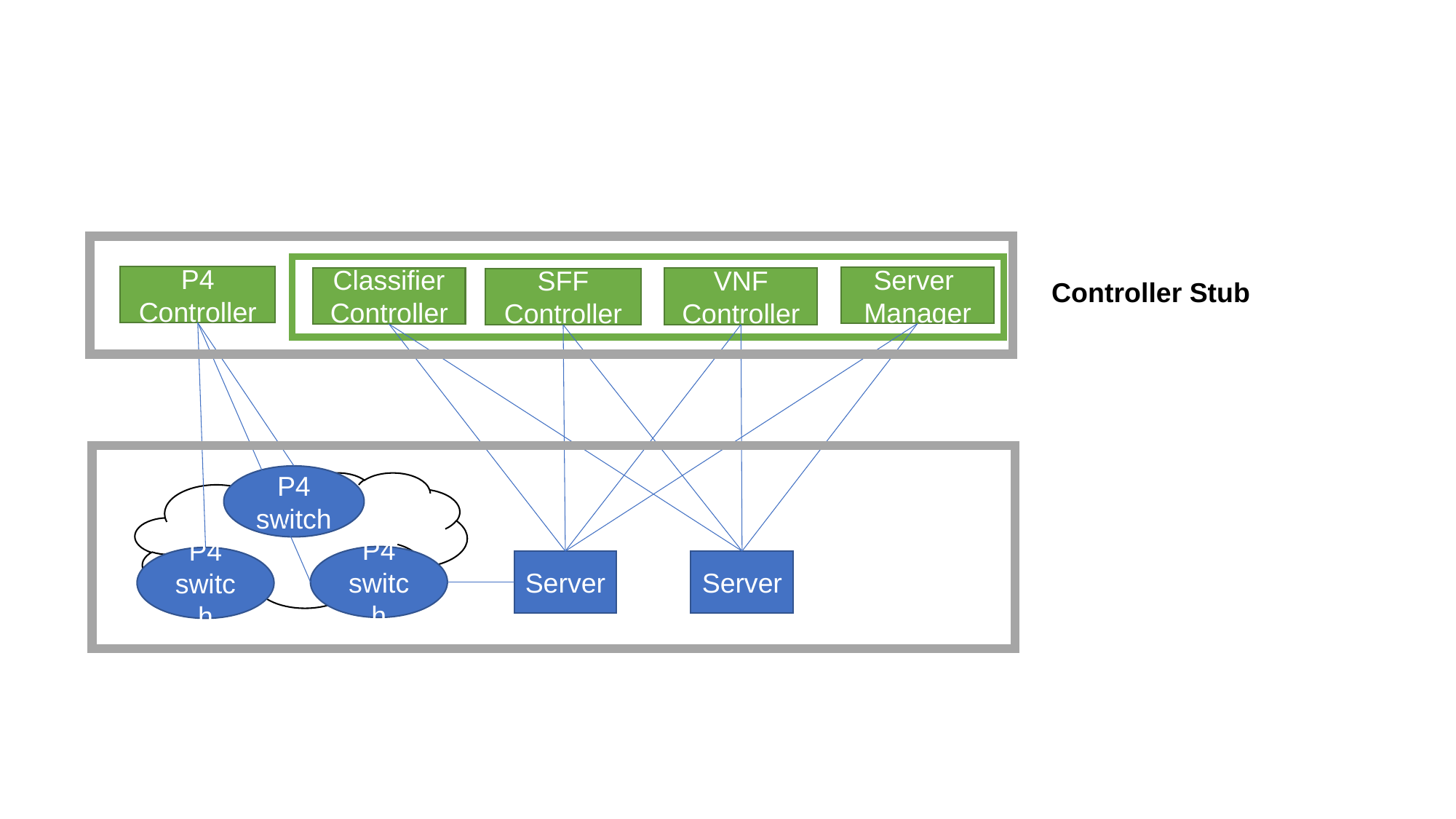

Server
Manager
Classifier
Controller
VNF
Controller
SFF
Controller
P4 Controller
Controller Stub

P4 switch

P4 switch
P4 switch
Server
Server